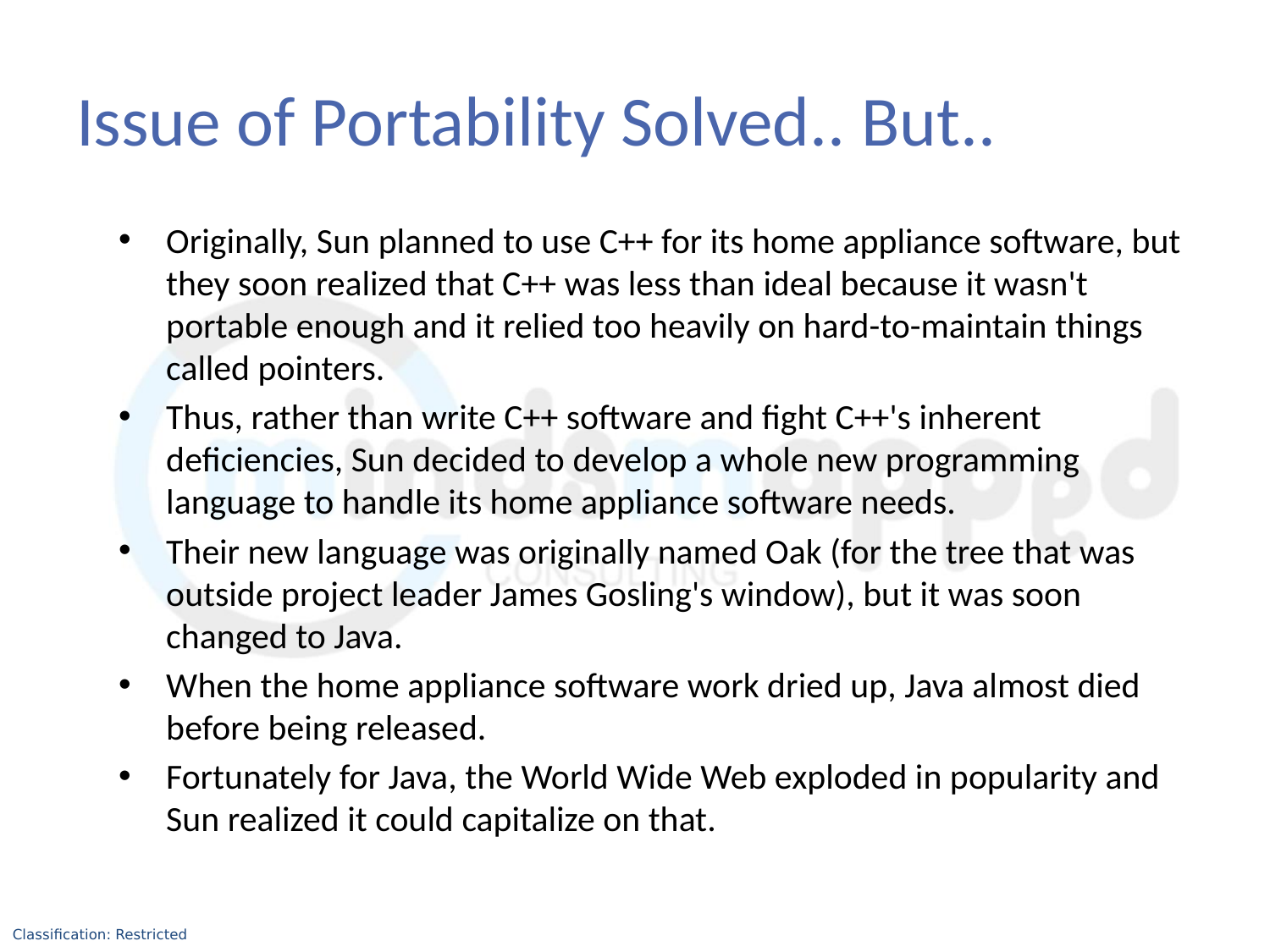

# Issue of Portability Solved.. But..
Originally, Sun planned to use C++ for its home appliance software, but they soon realized that C++ was less than ideal because it wasn't portable enough and it relied too heavily on hard-to-maintain things called pointers.
Thus, rather than write C++ software and fight C++'s inherent deficiencies, Sun decided to develop a whole new programming language to handle its home appliance software needs.
Their new language was originally named Oak (for the tree that was outside project leader James Gosling's window), but it was soon changed to Java.
When the home appliance software work dried up, Java almost died before being released.
Fortunately for Java, the World Wide Web exploded in popularity and Sun realized it could capitalize on that.